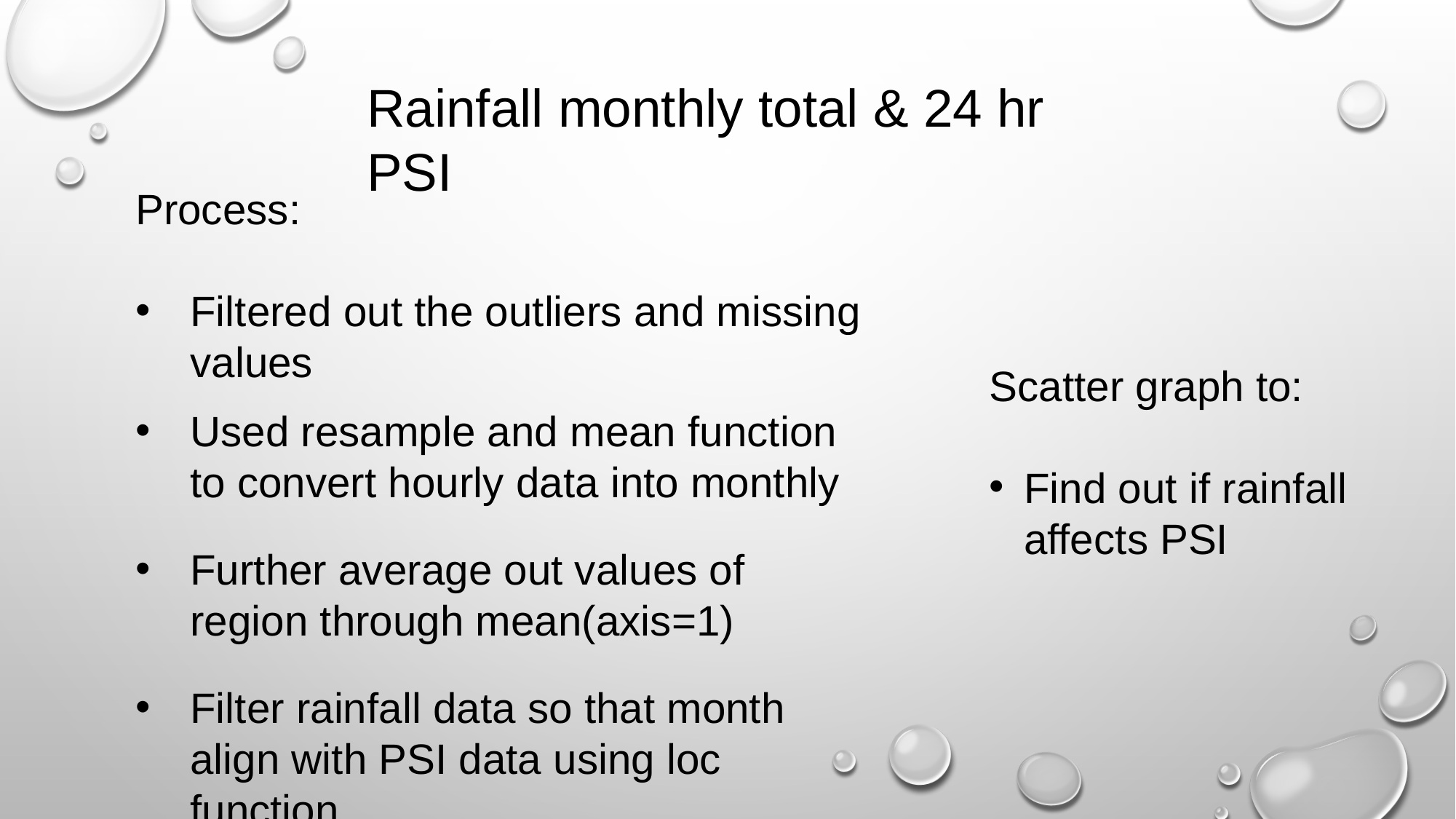

Rainfall monthly total & 24 hr PSI
Process:

Filtered out the outliers and missing values
Used resample and mean function  to convert hourly data into monthly
Further average out values of region through mean(axis=1)
Filter rainfall data so that month align with PSI data using loc function
Scatter graph to:

Find out if rainfall affects PSI